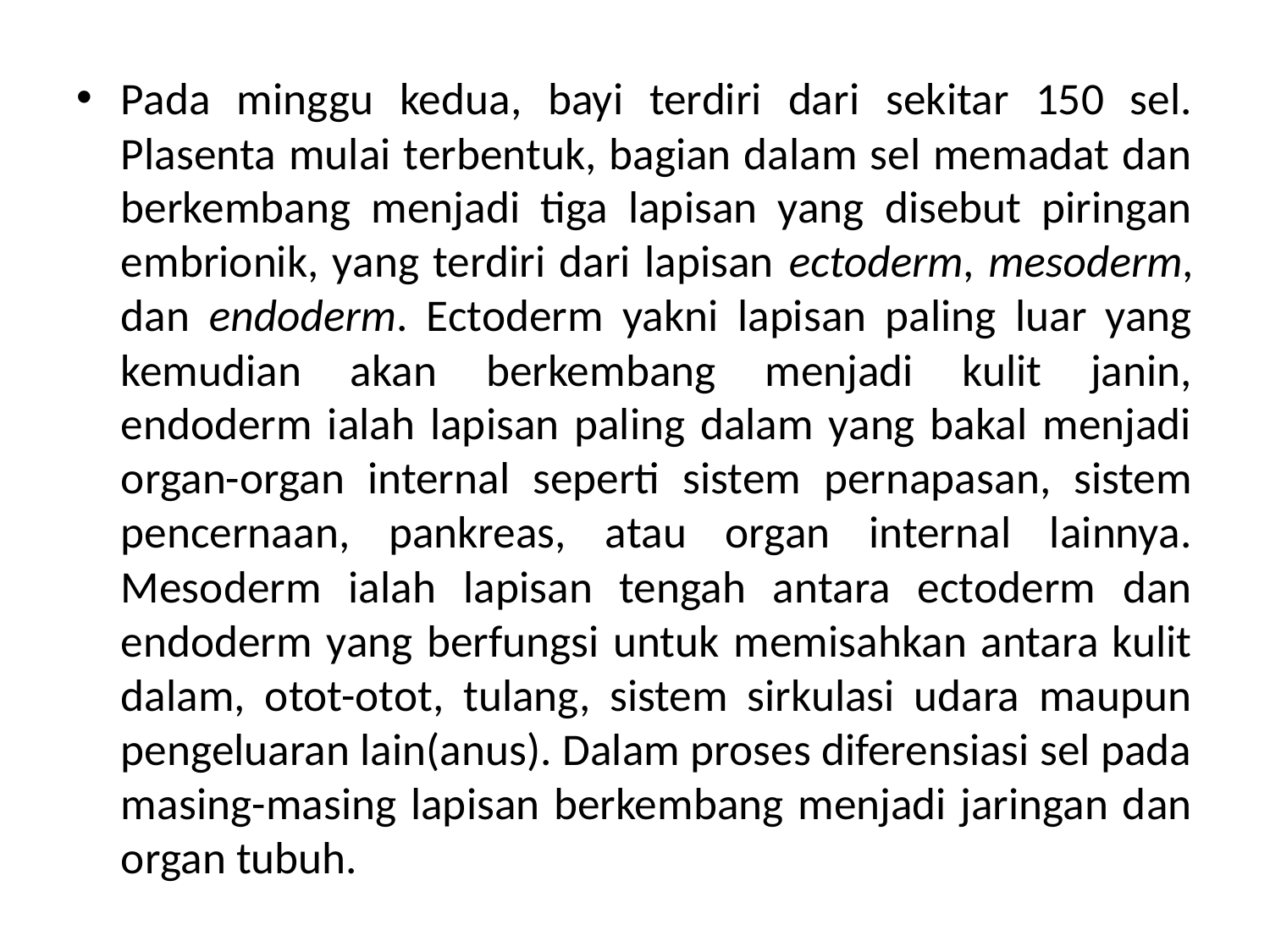

Pada minggu kedua, bayi terdiri dari sekitar 150 sel. Plasenta mulai terbentuk, bagian dalam sel memadat dan berkembang menjadi tiga lapisan yang disebut piringan embrionik, yang terdiri dari lapisan ectoderm, mesoderm, dan endoderm. Ectoderm yakni lapisan paling luar yang kemudian akan berkembang menjadi kulit janin, endoderm ialah lapisan paling dalam yang bakal menjadi organ-organ internal seperti sistem pernapasan, sistem pencernaan, pankreas, atau organ internal lainnya. Mesoderm ialah lapisan tengah antara ectoderm dan endoderm yang berfungsi untuk memisahkan antara kulit dalam, otot-otot, tulang, sistem sirkulasi udara maupun pengeluaran lain(anus). Dalam proses diferensiasi sel pada masing-masing lapisan berkembang menjadi jaringan dan organ tubuh.